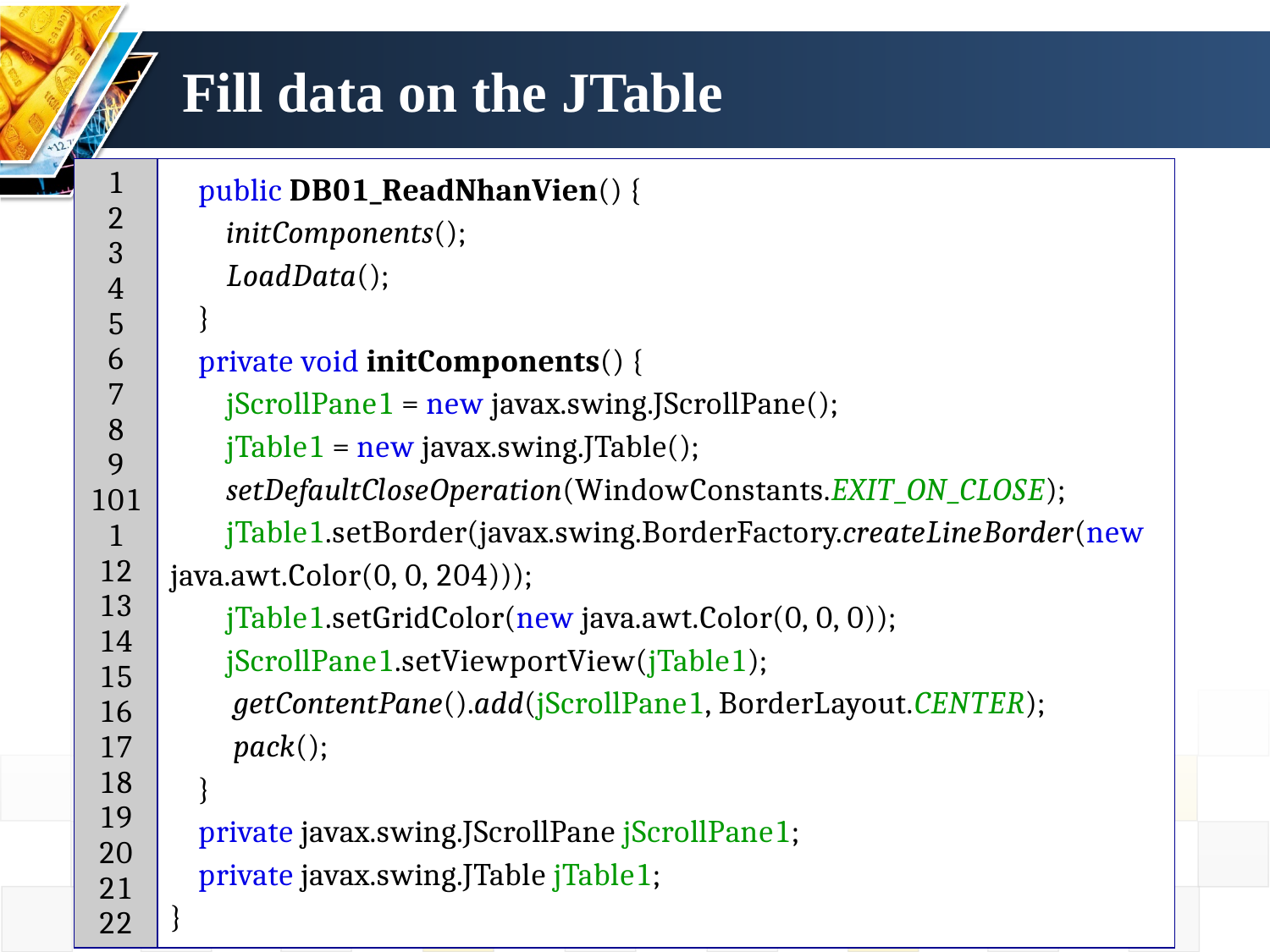

# Fill data on the JTable
| 1 2 3 4 5 6 7 8 9 1011 12 13 14 15 16 17 18 19 20 21 22 | public DB01\_ReadNhanVien() { initComponents(); LoadData(); } private void initComponents() {   jScrollPane1 = new javax.swing.JScrollPane(); jTable1 = new javax.swing.JTable();   setDefaultCloseOperation(WindowConstants.EXIT\_ON\_CLOSE); jTable1.setBorder(javax.swing.BorderFactory.createLineBorder(new java.awt.Color(0, 0, 204))); jTable1.setGridColor(new java.awt.Color(0, 0, 0)); jScrollPane1.setViewportView(jTable1);   getContentPane().add(jScrollPane1, BorderLayout.CENTER);   pack(); }  private javax.swing.JScrollPane jScrollPane1; private javax.swing.JTable jTable1; } |
| --- | --- |